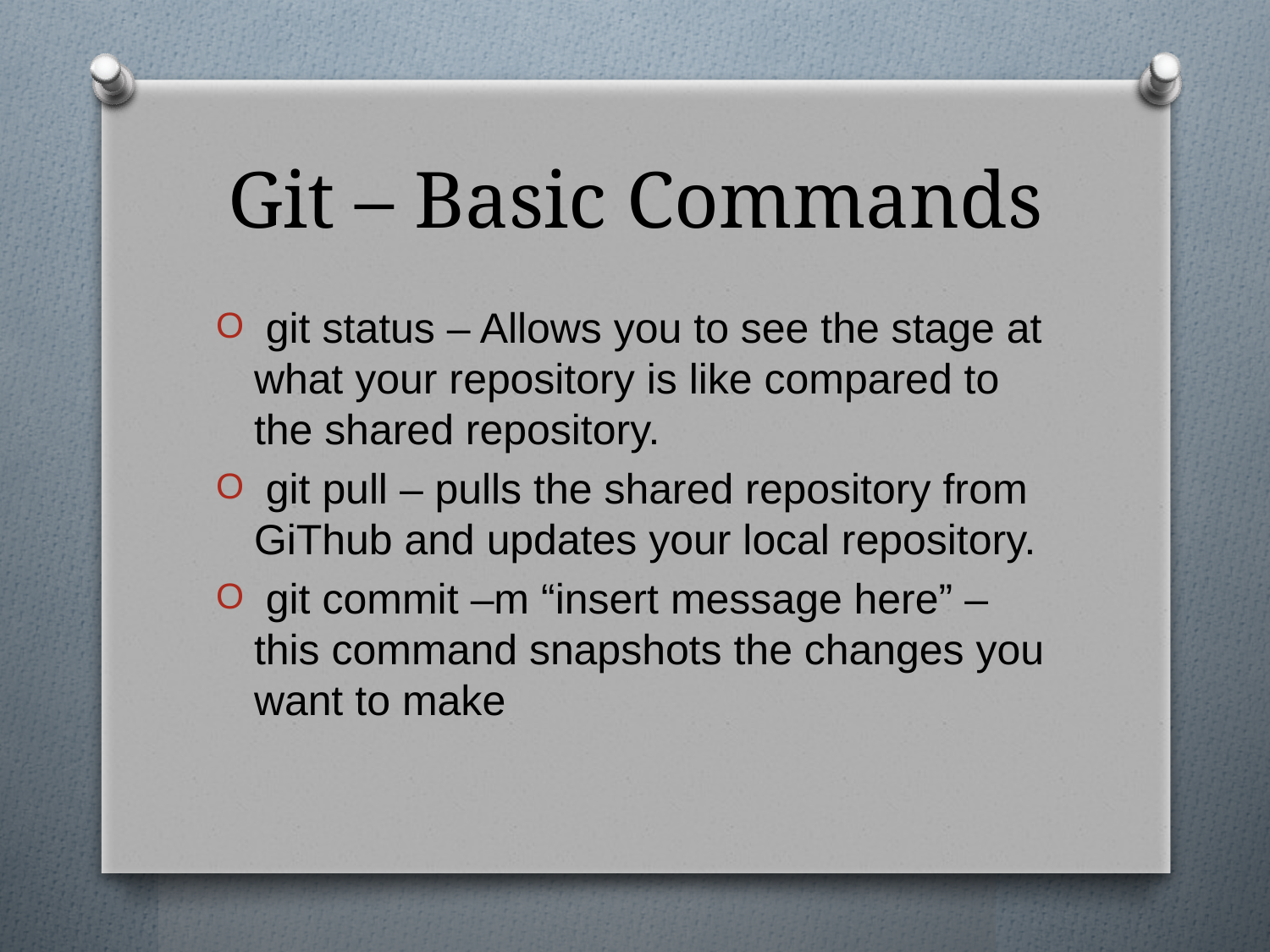

# Git – Basic Commands
 git status – Allows you to see the stage at what your repository is like compared to the shared repository.
 git pull – pulls the shared repository from GiThub and updates your local repository.
 git commit –m “insert message here” – this command snapshots the changes you want to make